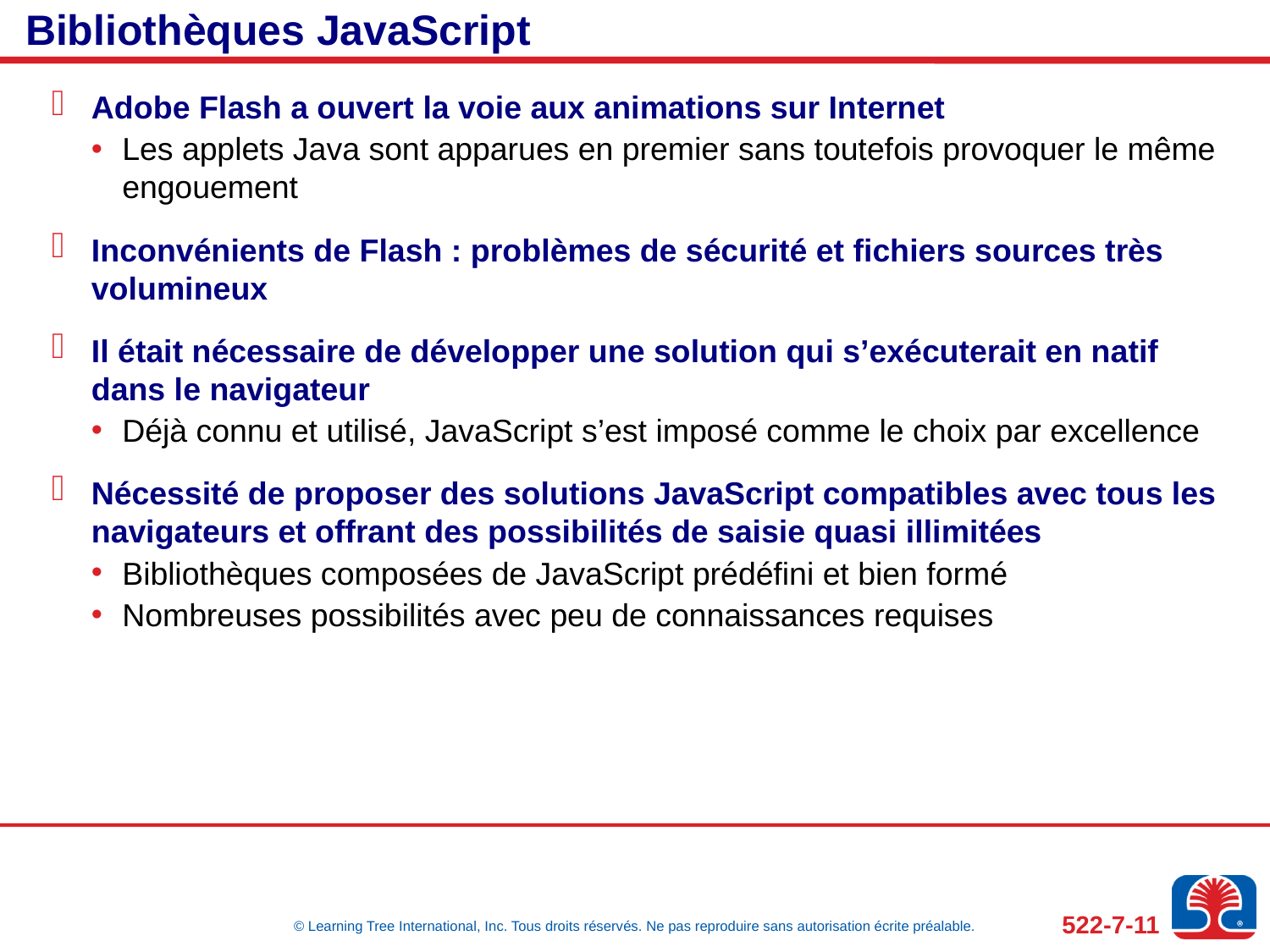

# Bibliothèques JavaScript
Adobe Flash a ouvert la voie aux animations sur Internet
Les applets Java sont apparues en premier sans toutefois provoquer le même engouement
Inconvénients de Flash : problèmes de sécurité et fichiers sources très volumineux
Il était nécessaire de développer une solution qui s’exécuterait en natif dans le navigateur
Déjà connu et utilisé, JavaScript s’est imposé comme le choix par excellence
Nécessité de proposer des solutions JavaScript compatibles avec tous les navigateurs et offrant des possibilités de saisie quasi illimitées
Bibliothèques composées de JavaScript prédéfini et bien formé
Nombreuses possibilités avec peu de connaissances requises